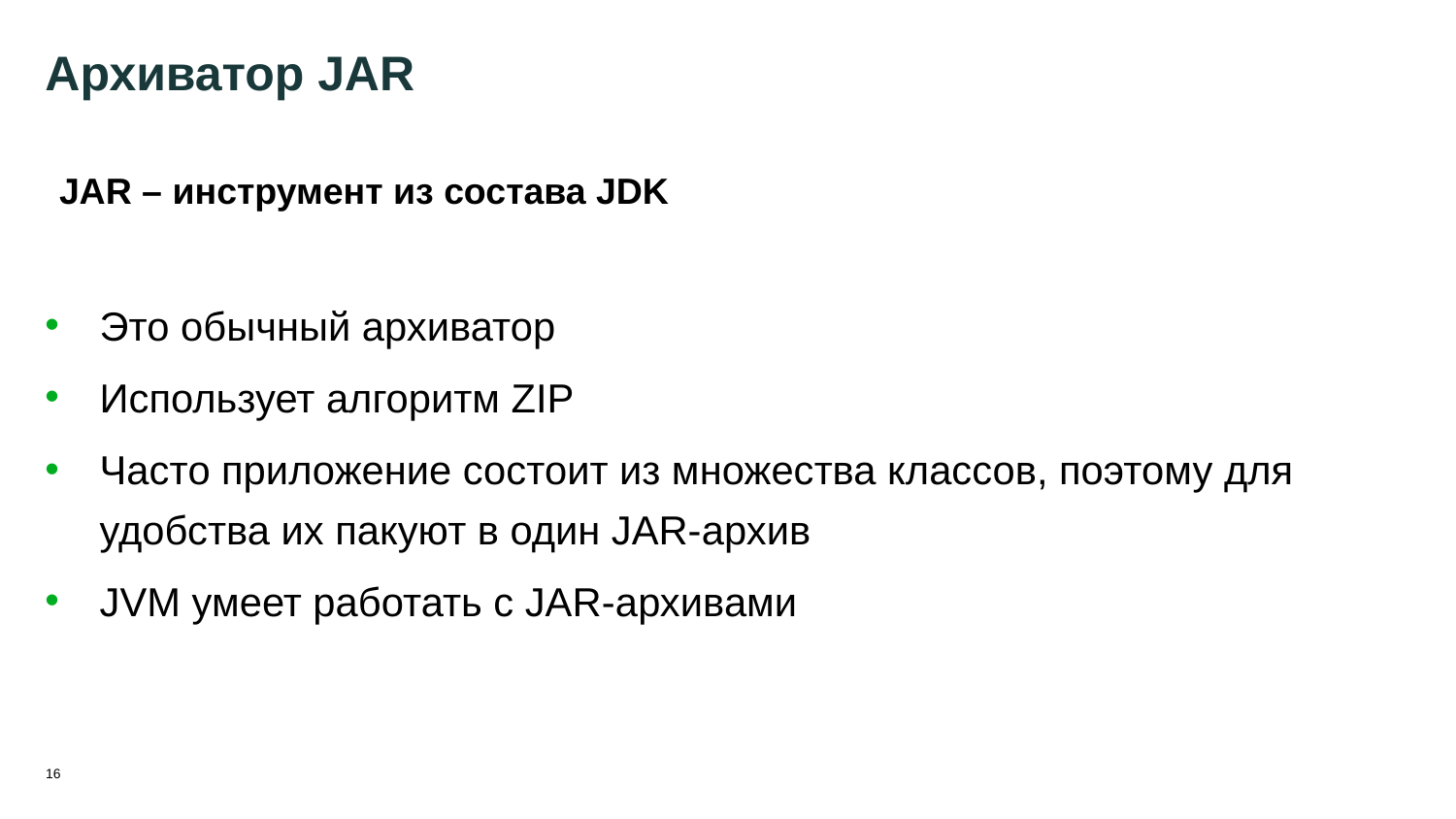

16
# Архиватор JAR
JAR – инструмент из состава JDK
Это обычный архиватор
Использует алгоритм ZIP
Часто приложение состоит из множества классов, поэтому для удобства их пакуют в один JAR-архив
JVM умеет работать с JAR-архивами